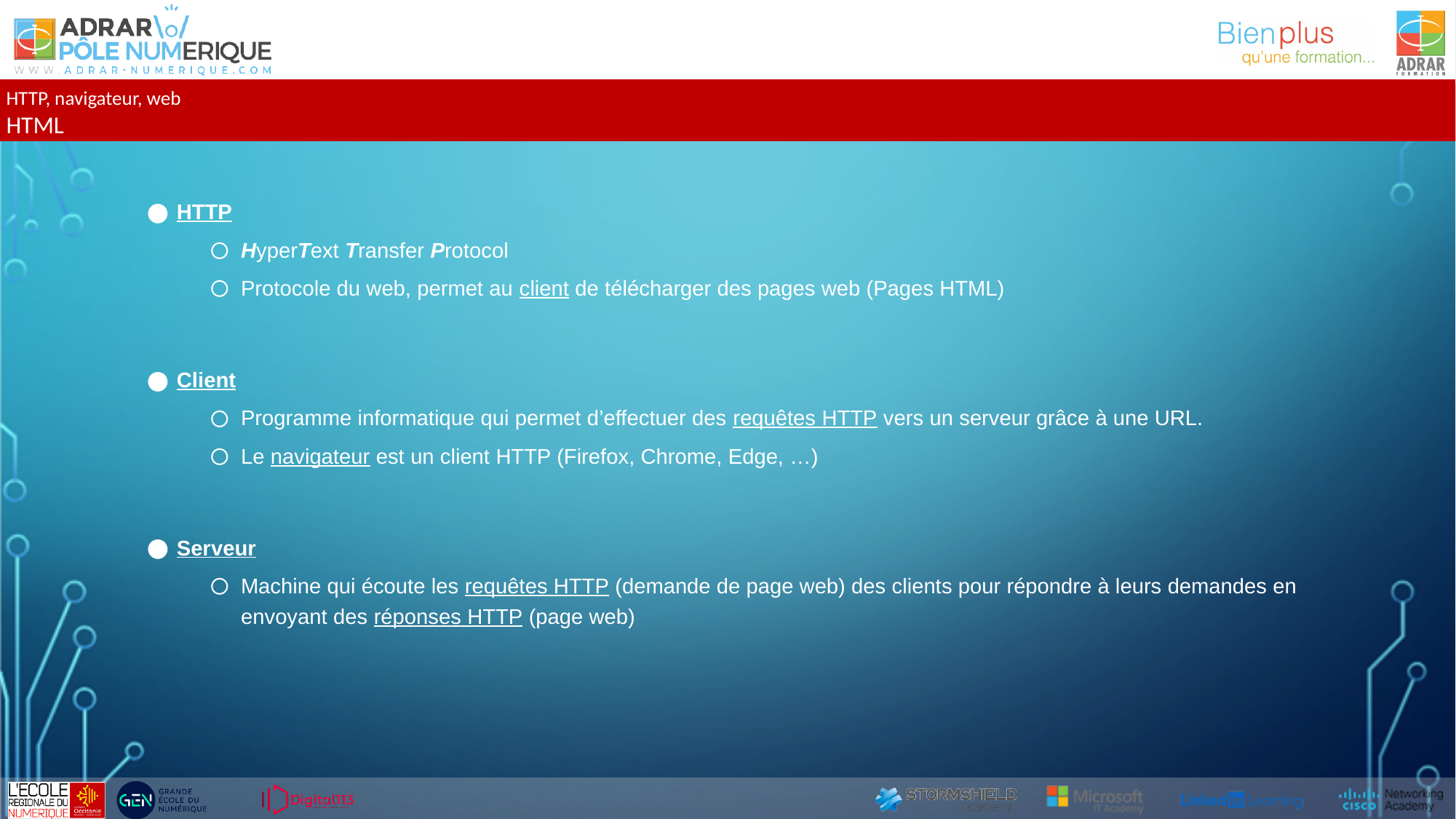

HTTP, navigateur, web
HTML

HTTP
HyperText Transfer Protocol
Protocole du web, permet au client de télécharger des pages web (Pages HTML)

Client
Programme informatique qui permet d’effectuer des requêtes HTTP vers un serveur grâce à une URL.
Le navigateur est un client HTTP (Firefox, Chrome, Edge, …)

Serveur
Machine qui écoute les requêtes HTTP (demande de page web) des clients pour répondre à leurs demandes en envoyant des réponses HTTP (page web)